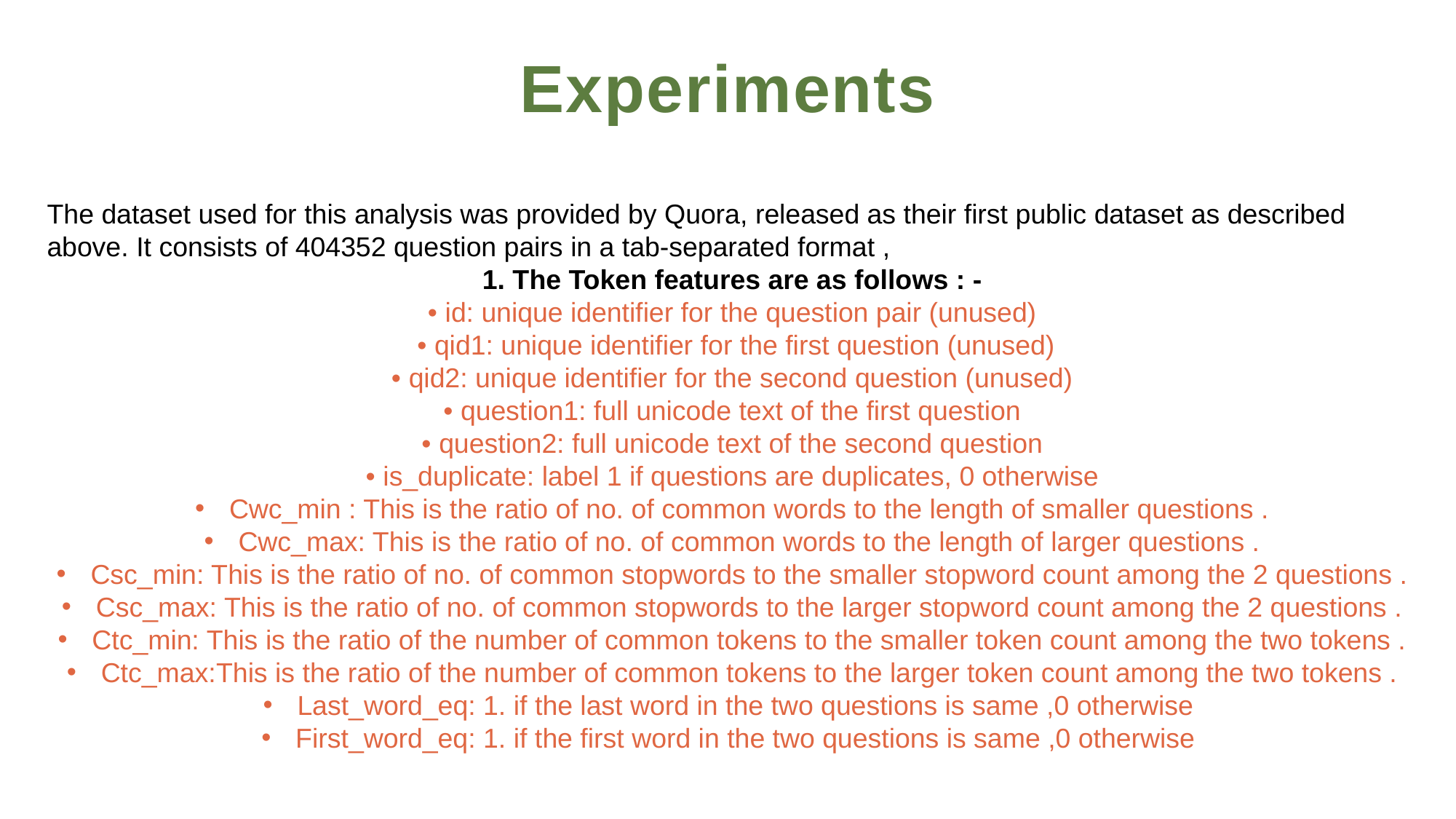

# Experiments
The dataset used for this analysis was provided by Quora, released as their first public dataset as described above. It consists of 404352 question pairs in a tab-separated format ,
1. The Token features are as follows : -
• id: unique identifier for the question pair (unused)
 • qid1: unique identifier for the first question (unused)
 • qid2: unique identifier for the second question (unused)
• question1: full unicode text of the first question
 • question2: full unicode text of the second question
• is_duplicate: label 1 if questions are duplicates, 0 otherwise
Cwc_min : This is the ratio of no. of common words to the length of smaller questions .
Cwc_max: This is the ratio of no. of common words to the length of larger questions .
Csc_min: This is the ratio of no. of common stopwords to the smaller stopword count among the 2 questions .
Csc_max: This is the ratio of no. of common stopwords to the larger stopword count among the 2 questions .
Ctc_min: This is the ratio of the number of common tokens to the smaller token count among the two tokens .
Ctc_max:This is the ratio of the number of common tokens to the larger token count among the two tokens .
Last_word_eq: 1. if the last word in the two questions is same ,0 otherwise
First_word_eq: 1. if the first word in the two questions is same ,0 otherwise